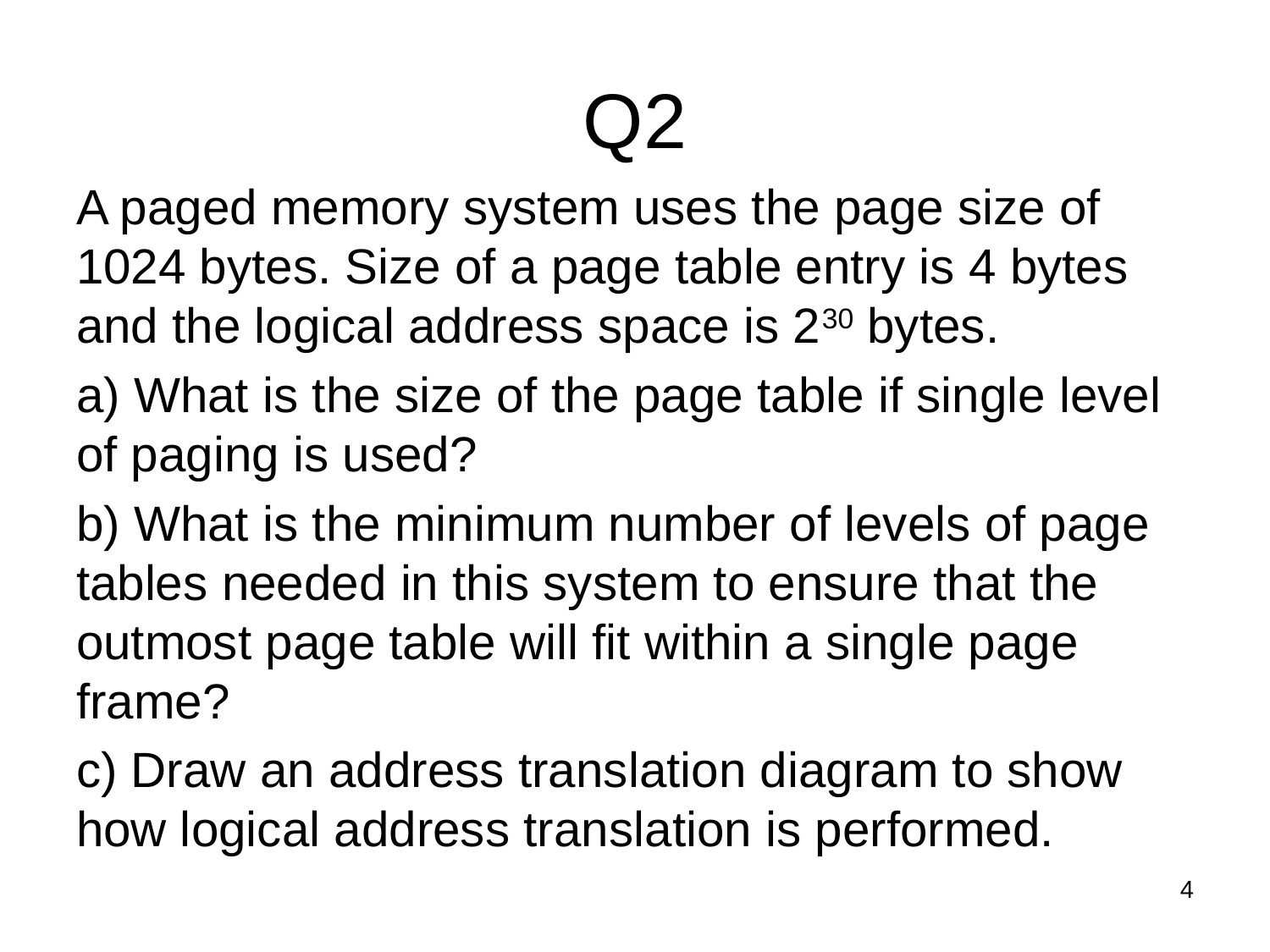

# Q2
A paged memory system uses the page size of 1024 bytes. Size of a page table entry is 4 bytes and the logical address space is 230 bytes.
a) What is the size of the page table if single level of paging is used?
b) What is the minimum number of levels of page tables needed in this system to ensure that the outmost page table will fit within a single page frame?
c) Draw an address translation diagram to show how logical address translation is performed.
4